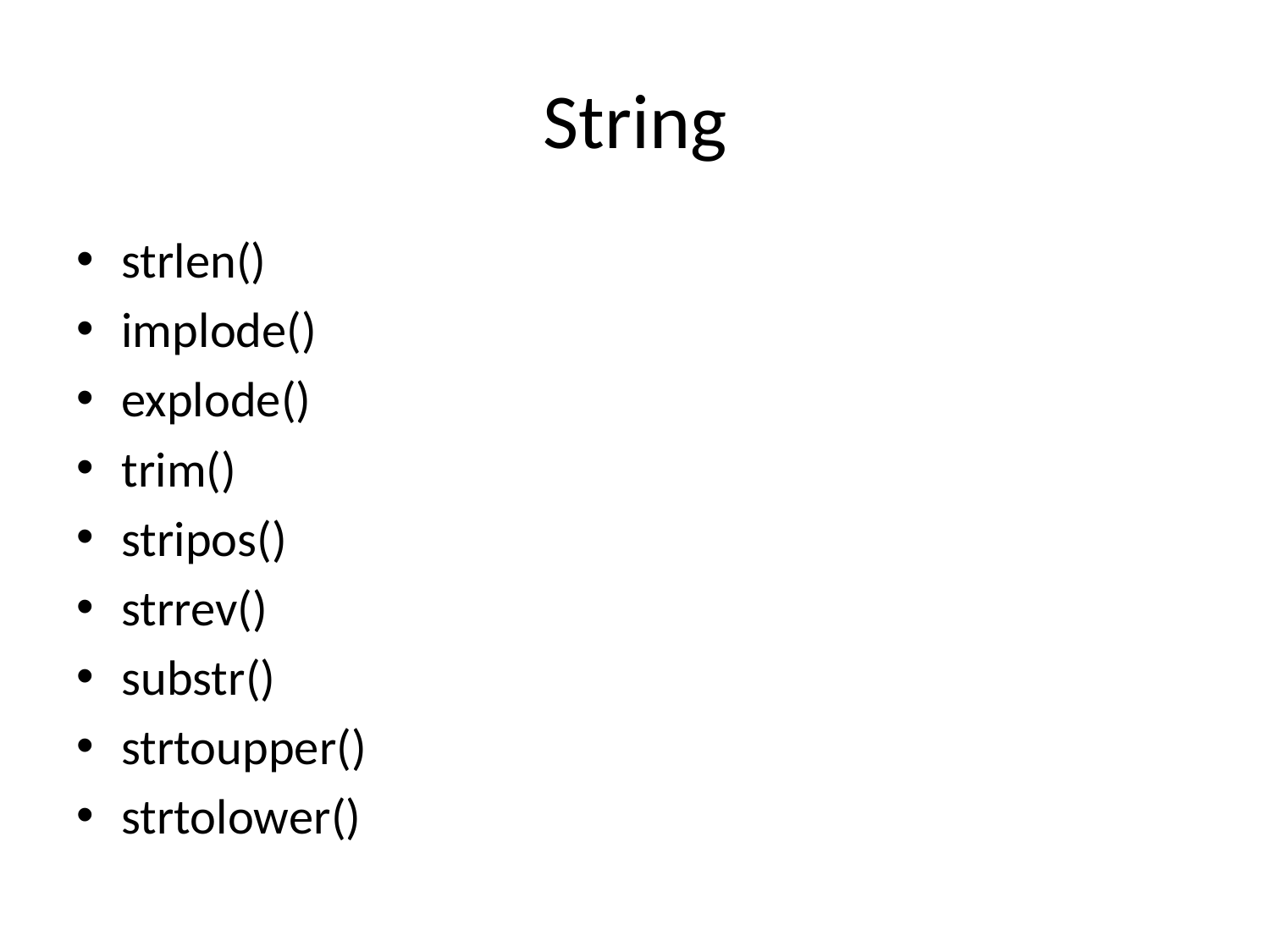

# String
strlen()
implode()
explode()
trim()
stripos()
strrev()
substr()
strtoupper()
strtolower()